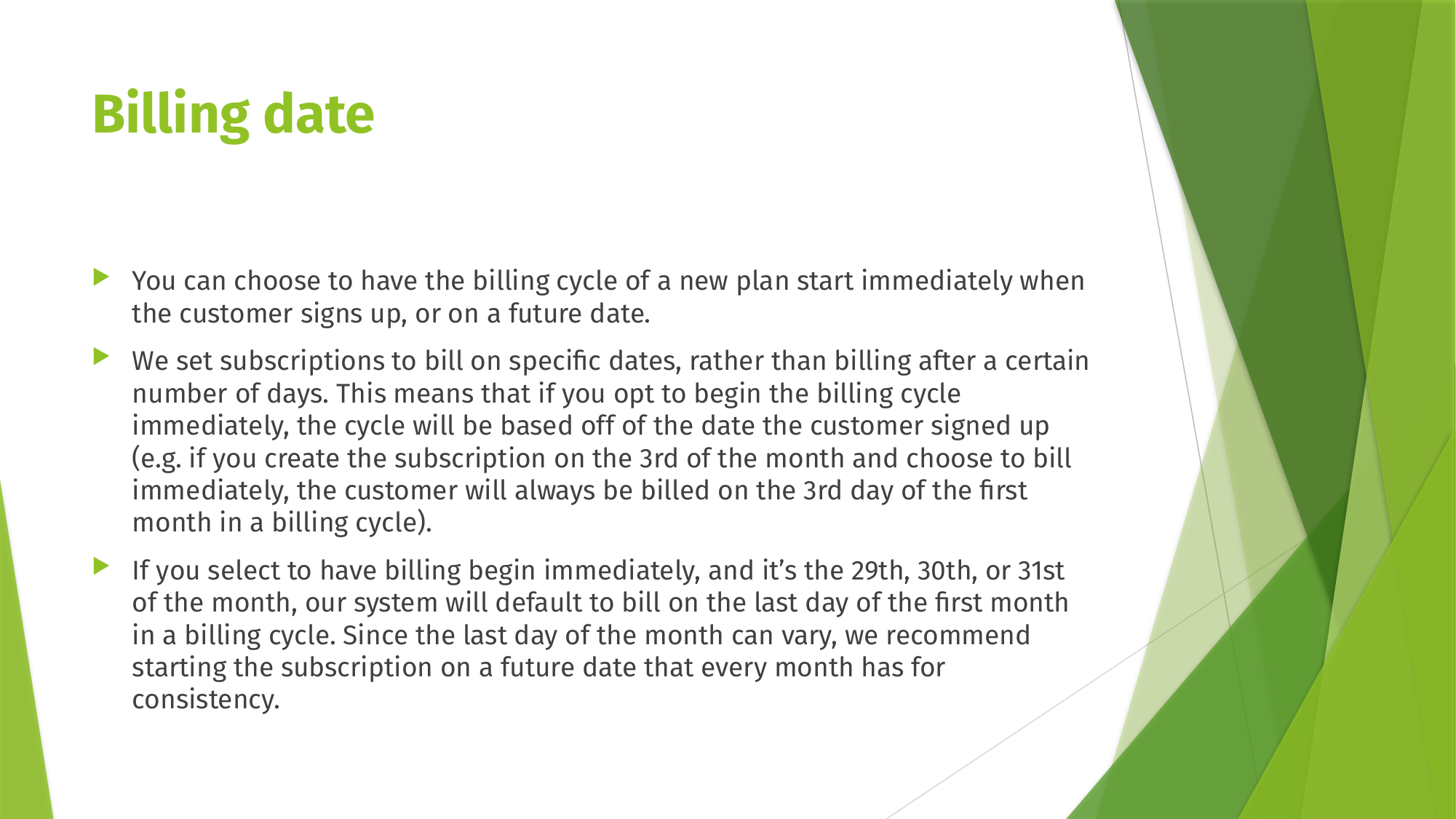

# Billing date
You can choose to have the billing cycle of a new plan start immediately when the customer signs up, or on a future date.
We set subscriptions to bill on specific dates, rather than billing after a certain number of days. This means that if you opt to begin the billing cycle immediately, the cycle will be based off of the date the customer signed up (e.g. if you create the subscription on the 3rd of the month and choose to bill immediately, the customer will always be billed on the 3rd day of the first month in a billing cycle).
If you select to have billing begin immediately, and it’s the 29th, 30th, or 31st of the month, our system will default to bill on the last day of the first month in a billing cycle. Since the last day of the month can vary, we recommend starting the subscription on a future date that every month has for consistency.